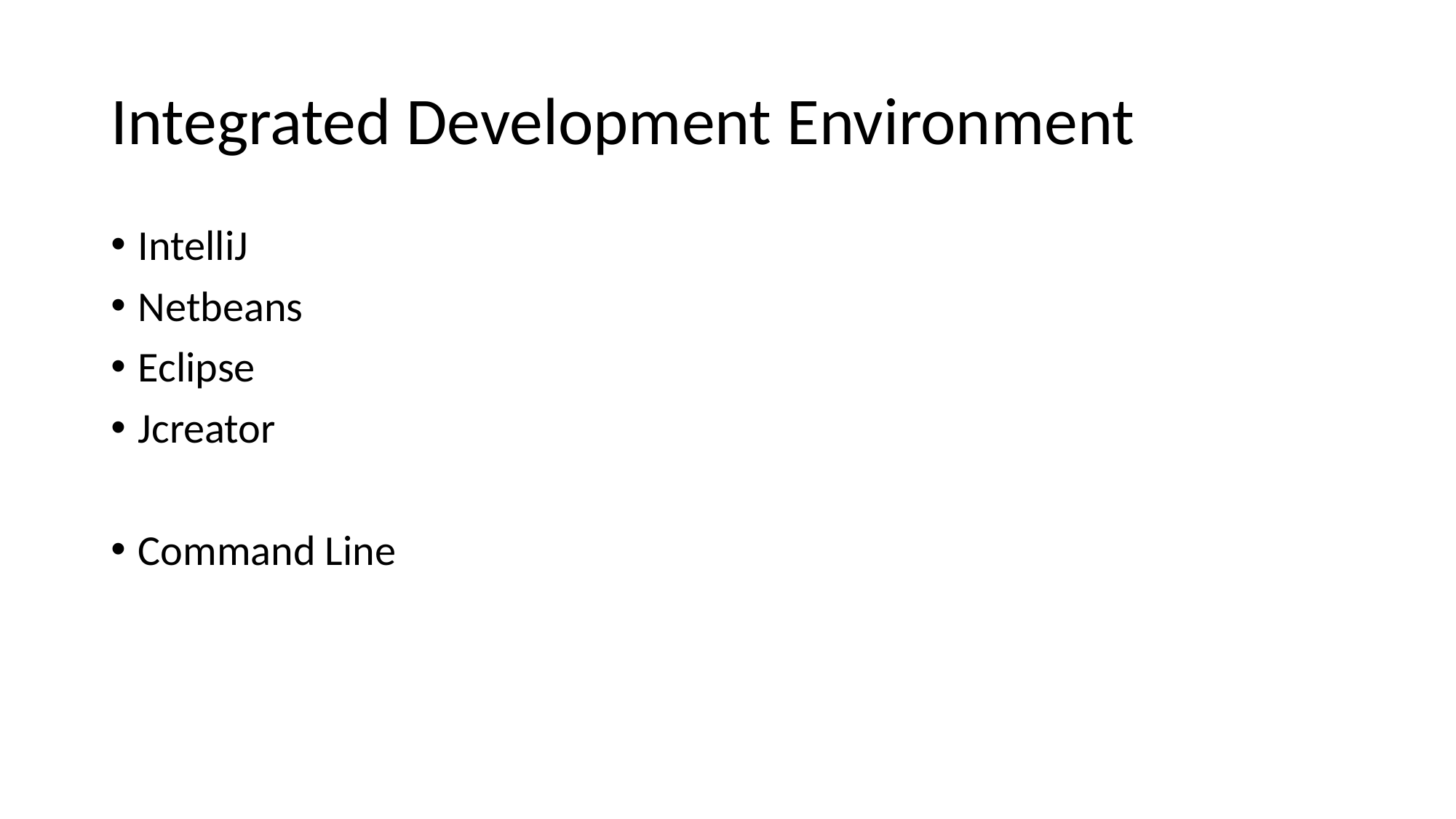

# Integrated Development Environment
IntelliJ
Netbeans
Eclipse
Jcreator

Command Line